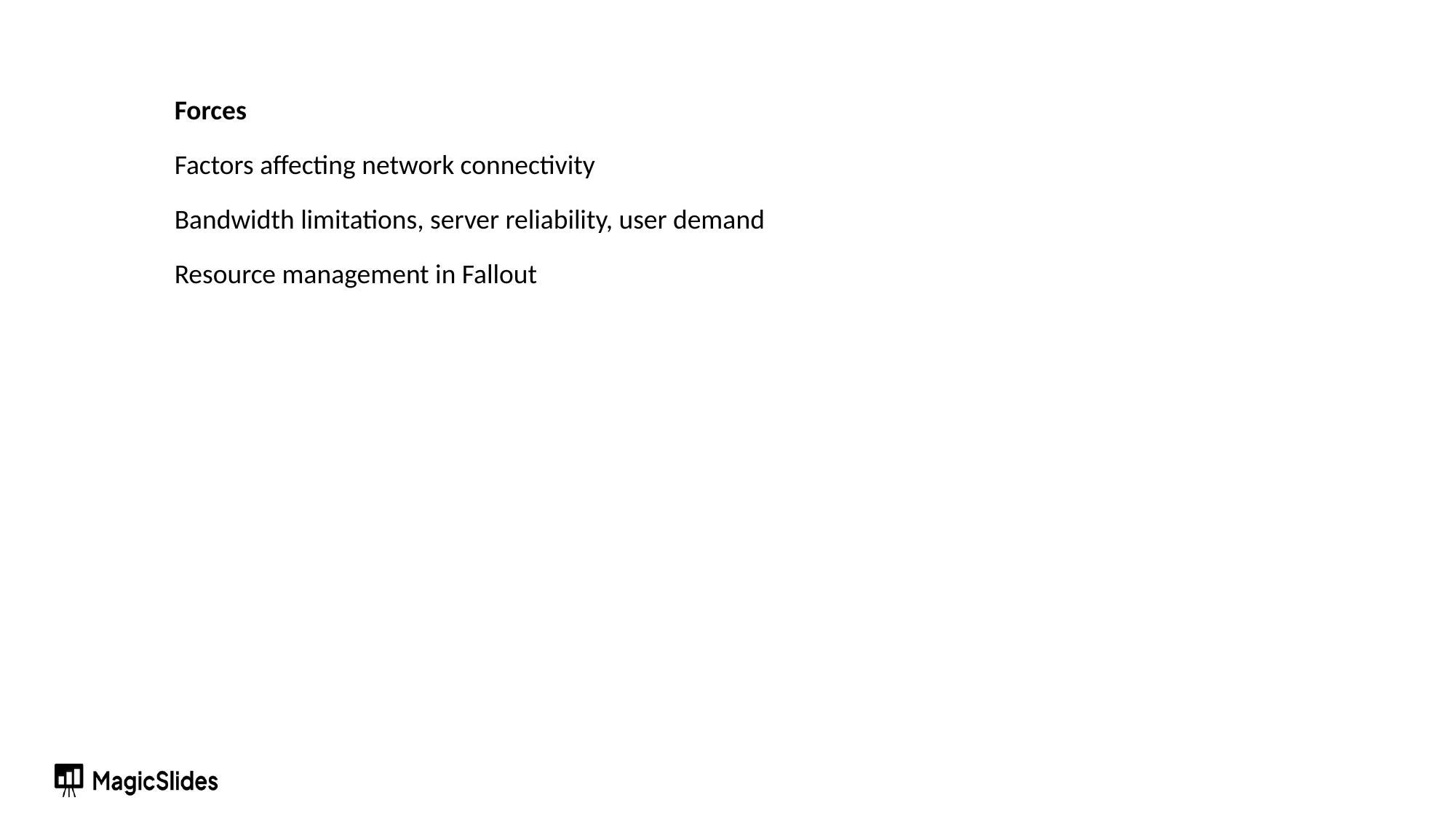

Forces
Factors affecting network connectivity
Bandwidth limitations, server reliability, user demand
Resource management in Fallout